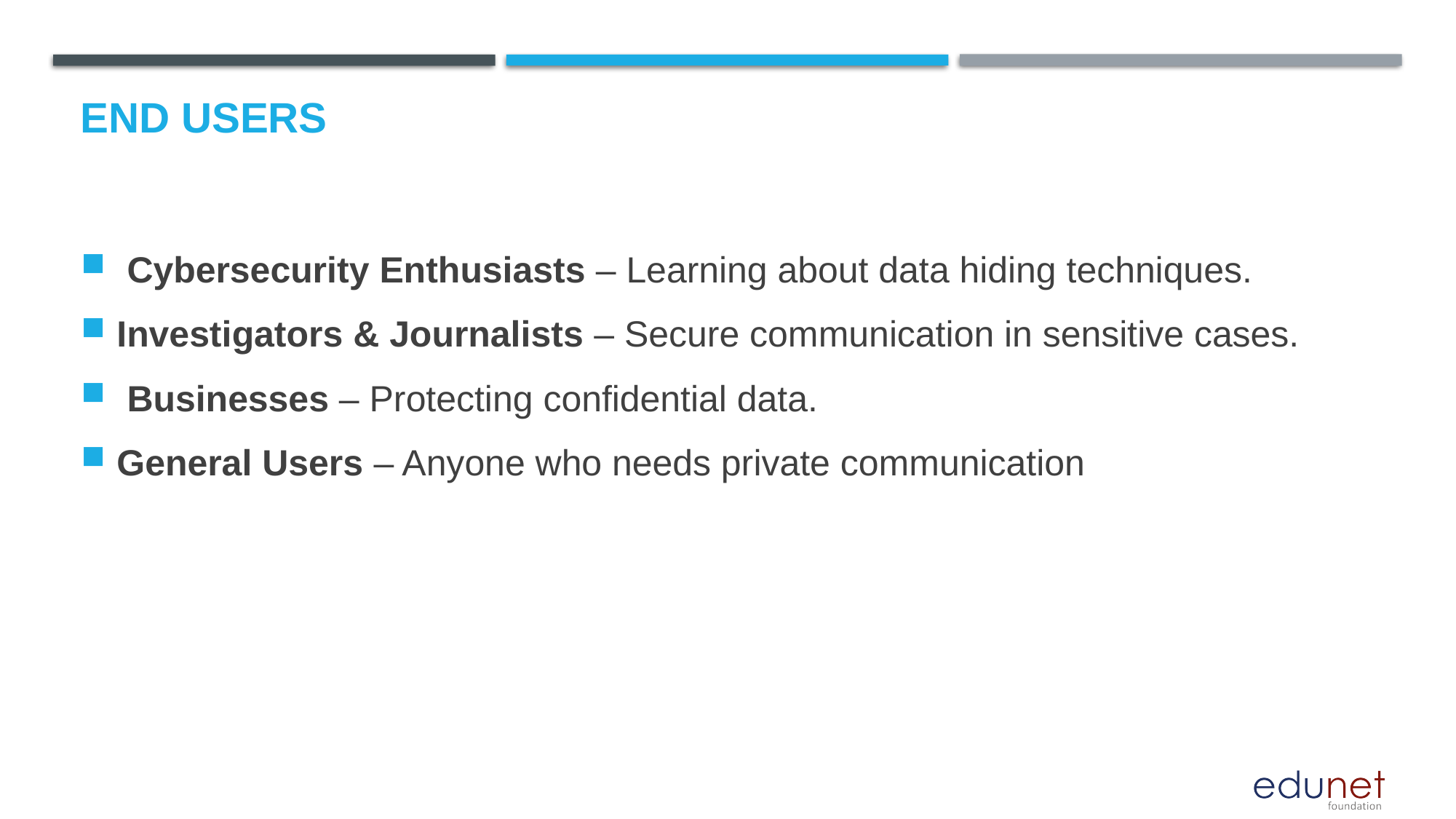

# End users
 Cybersecurity Enthusiasts – Learning about data hiding techniques.
Investigators & Journalists – Secure communication in sensitive cases.
 Businesses – Protecting confidential data.
General Users – Anyone who needs private communication